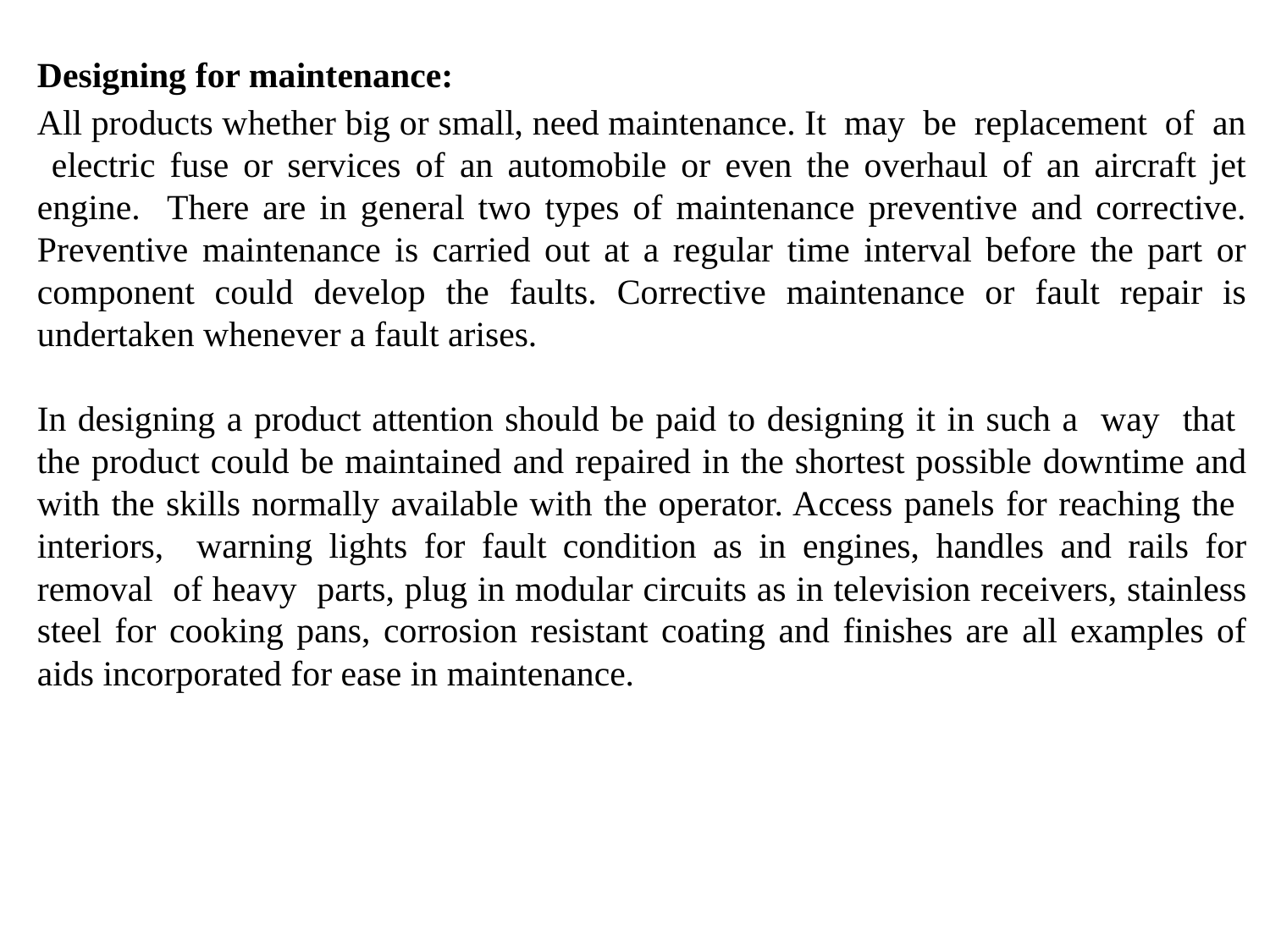

Designing for maintenance:
All products whether big or small, need maintenance. It  may  be  replacement  of  an  electric fuse or services of an automobile or even the overhaul of an aircraft jet engine.  There are in general two types of maintenance preventive and corrective. Preventive maintenance is carried out at a regular time interval before the part or component could develop the faults. Corrective maintenance or fault repair is undertaken whenever a fault arises.

In designing a product attention should be paid to designing it in such a  way  that  the product could be maintained and repaired in the shortest possible downtime and with the skills normally available with the operator. Access panels for reaching the  interiors,  warning lights for fault condition as in engines, handles and rails for removal  of heavy  parts, plug in modular circuits as in television receivers, stainless steel for cooking pans, corrosion resistant coating and finishes are all examples of aids incorporated for ease in maintenance.